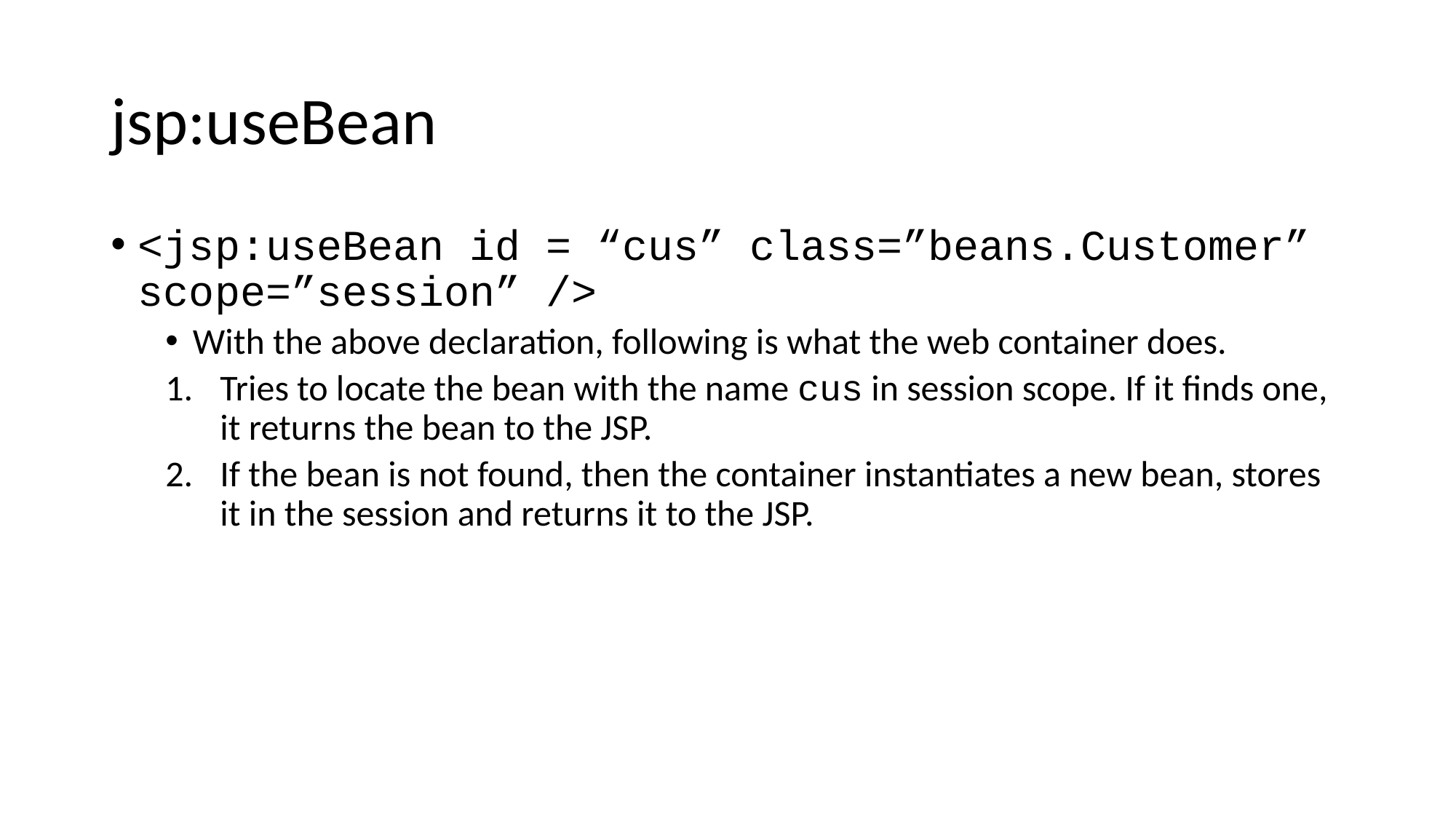

# jsp:useBean
<jsp:useBean id = “cus” class=”beans.Customer” scope=”session” />
With the above declaration, following is what the web container does.
Tries to locate the bean with the name cus in session scope. If it finds one, it returns the bean to the JSP.
If the bean is not found, then the container instantiates a new bean, stores it in the session and returns it to the JSP.